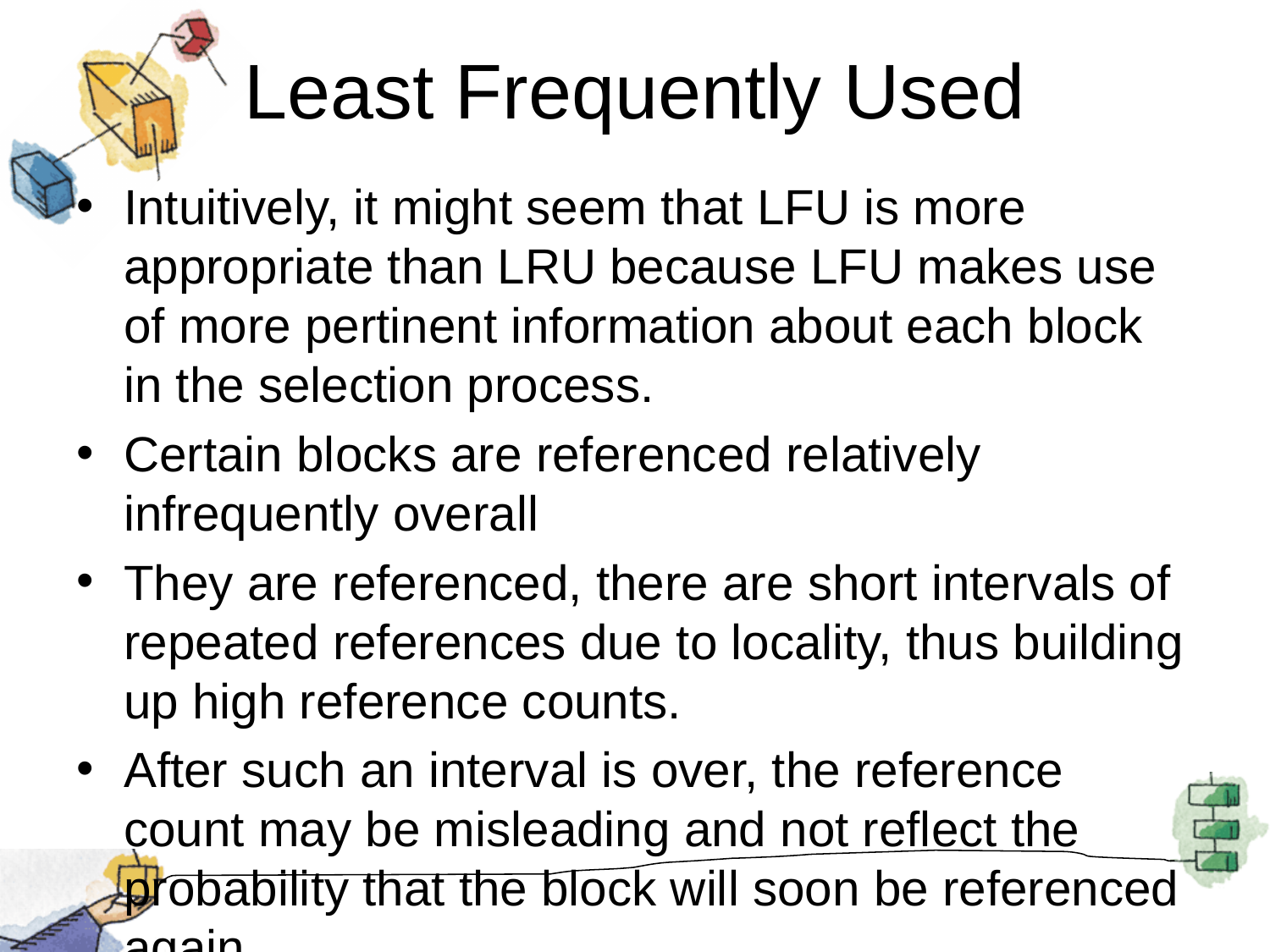

# Least Frequently Used
Intuitively, it might seem that LFU is more appropriate than LRU because LFU makes use of more pertinent information about each block in the selection process.
Certain blocks are referenced relatively infrequently overall
They are referenced, there are short intervals of repeated references due to locality, thus building up high reference counts.
After such an interval is over, the reference count may be misleading and not reflect the probability that the block will soon be referenced again.